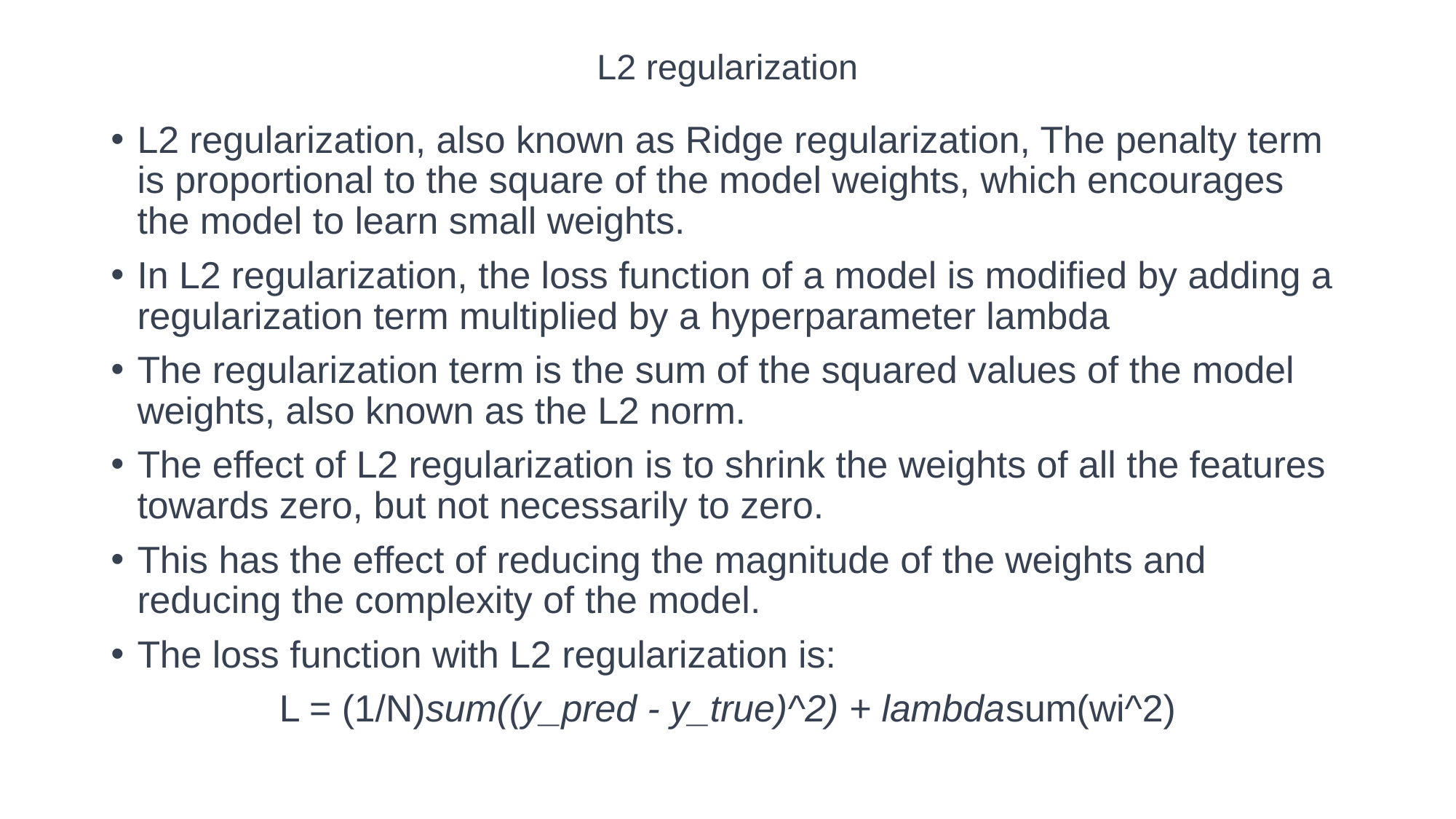

# L2 regularization
L2 regularization, also known as Ridge regularization, The penalty term is proportional to the square of the model weights, which encourages the model to learn small weights.
In L2 regularization, the loss function of a model is modified by adding a regularization term multiplied by a hyperparameter lambda
The regularization term is the sum of the squared values of the model weights, also known as the L2 norm.
The effect of L2 regularization is to shrink the weights of all the features towards zero, but not necessarily to zero.
This has the effect of reducing the magnitude of the weights and reducing the complexity of the model.
The loss function with L2 regularization is:
L = (1/N)sum((y_pred - y_true)^2) + lambdasum(wi^2)